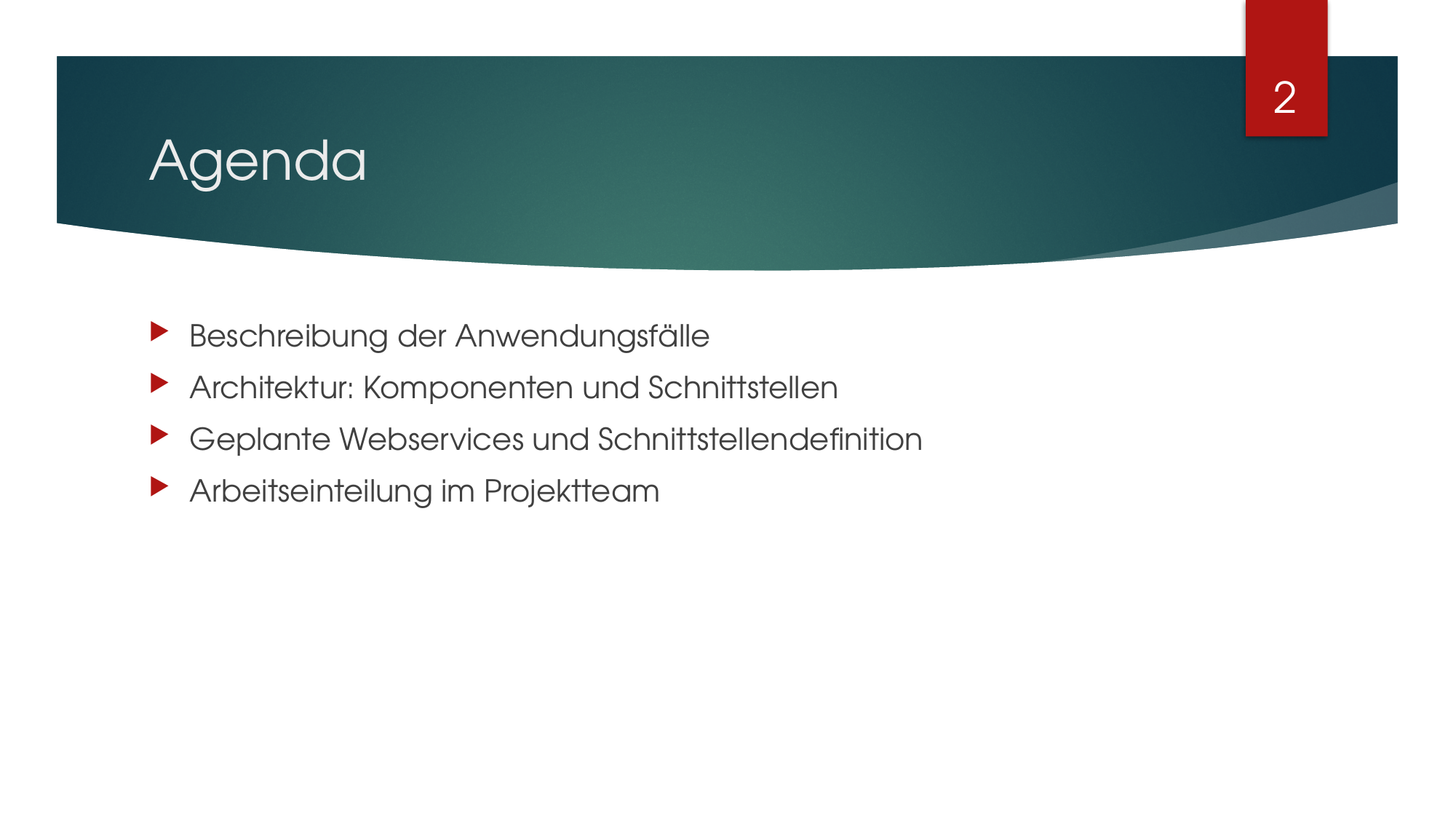

2
# Agenda
Beschreibung der Anwendungsfälle
Architektur: Komponenten und Schnittstellen
Geplante Webservices und Schnittstellendefinition
Arbeitseinteilung im Projektteam